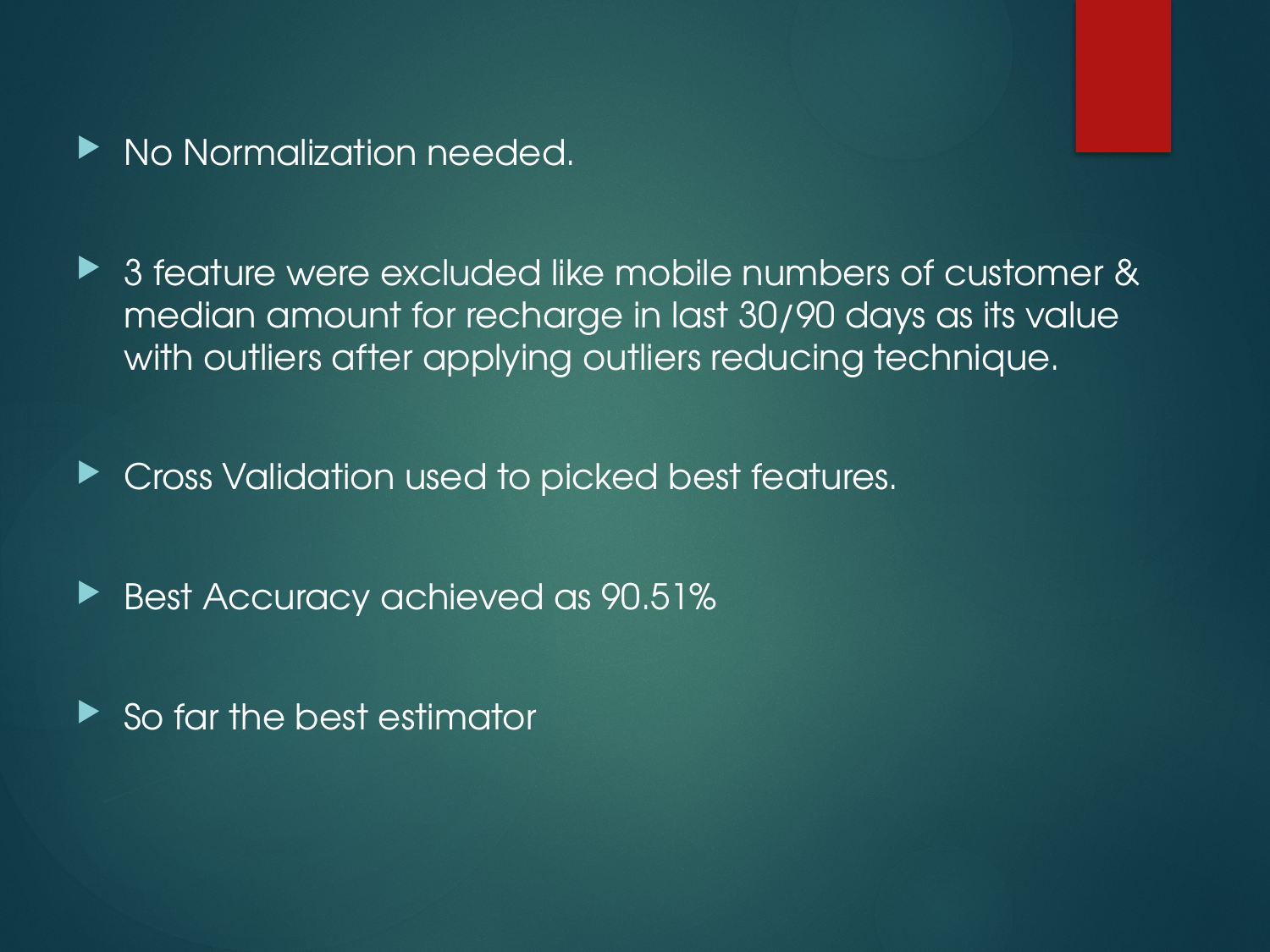

No Normalization needed.

3 feature were excluded like mobile numbers of customer & median amount for recharge in last 30/90 days as its value with outliers after applying outliers reducing technique.

Cross Validation used to picked best features.

Best Accuracy achieved as 90.51%

So far the best estimator